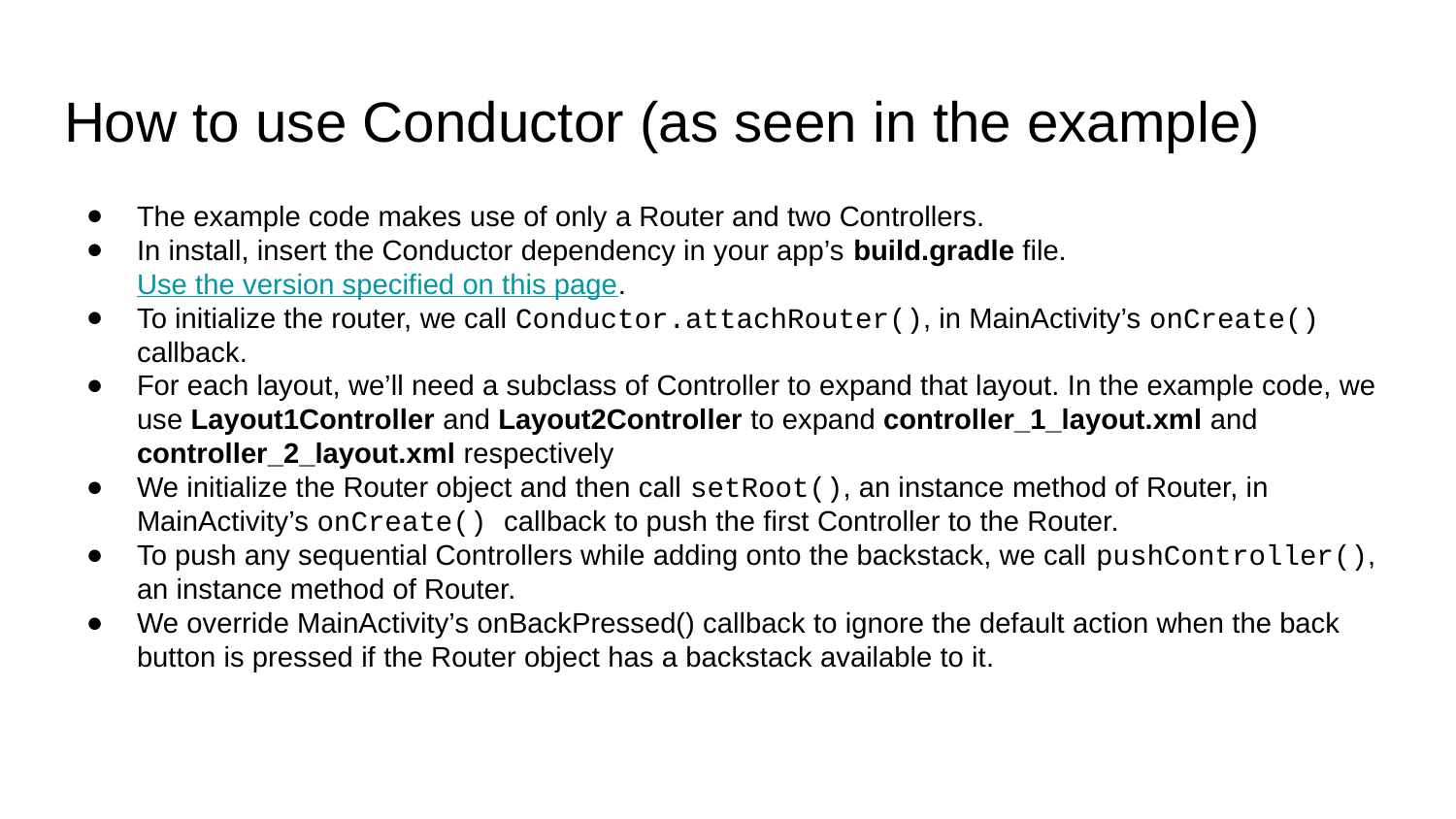

# How to use Conductor (as seen in the example)
The example code makes use of only a Router and two Controllers.
In install, insert the Conductor dependency in your app’s build.gradle file. Use the version specified on this page.
To initialize the router, we call Conductor.attachRouter(), in MainActivity’s onCreate() callback.
For each layout, we’ll need a subclass of Controller to expand that layout. In the example code, we use Layout1Controller and Layout2Controller to expand controller_1_layout.xml and controller_2_layout.xml respectively
We initialize the Router object and then call setRoot(), an instance method of Router, in MainActivity’s onCreate() callback to push the first Controller to the Router.
To push any sequential Controllers while adding onto the backstack, we call pushController(), an instance method of Router.
We override MainActivity’s onBackPressed() callback to ignore the default action when the back button is pressed if the Router object has a backstack available to it.